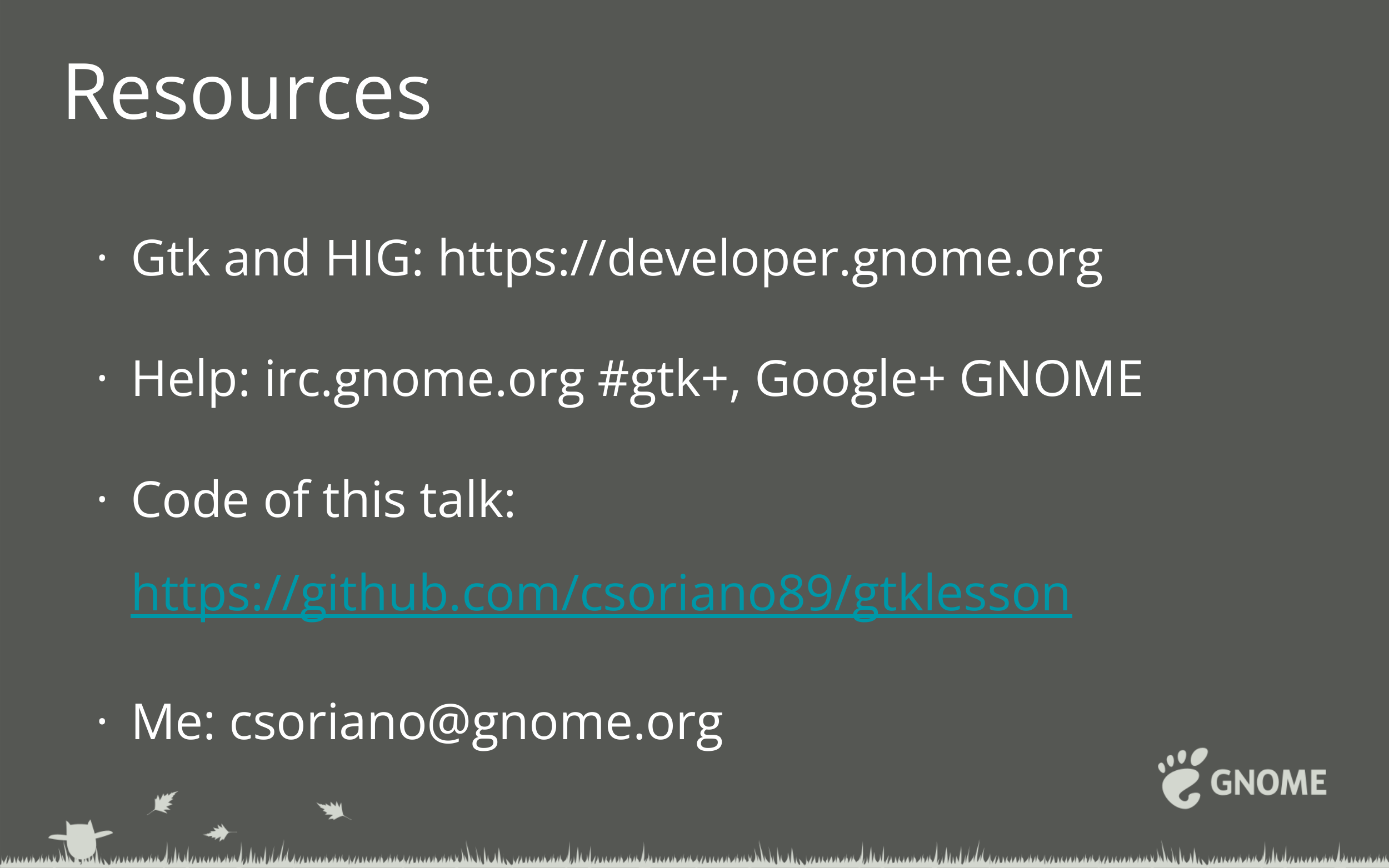

# Resources

Gtk and HIG: https://developer.gnome.org
Help: irc.gnome.org #gtk+, Google+ GNOME
Code of this talk: https://github.com/csoriano89/gtklesson
Me: csoriano@gnome.org